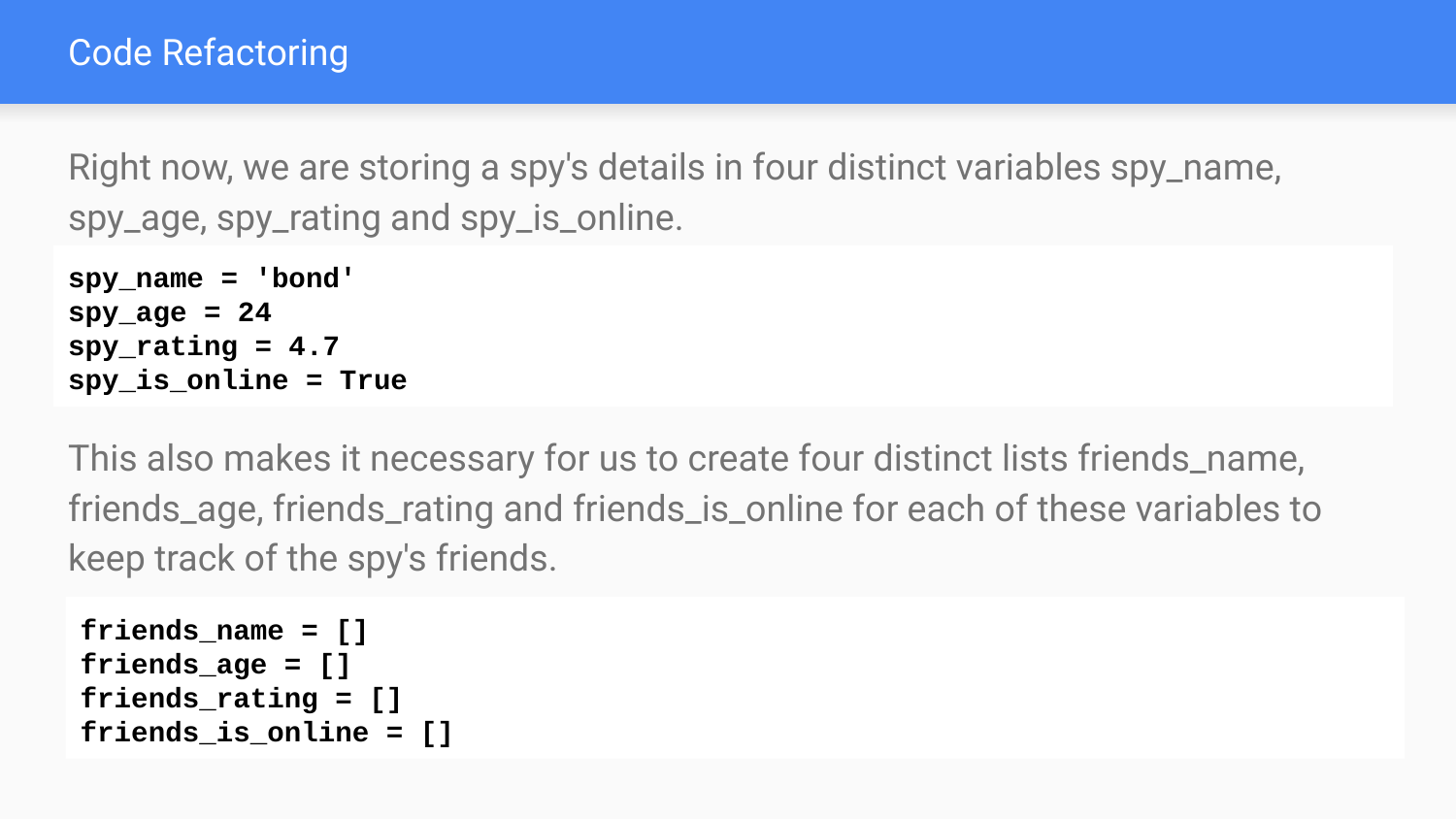

# Code Refactoring
Right now, we are storing a spy's details in four distinct variables spy_name, spy_age, spy_rating and spy_is_online.
spy_name = 'bond'
spy_age = 24
spy_rating = 4.7
spy_is_online = True

This also makes it necessary for us to create four distinct lists friends_name, friends_age, friends_rating and friends_is_online for each of these variables to keep track of the spy's friends.
friends_name = []
friends_age = []
friends_rating = []
friends_is_online = []